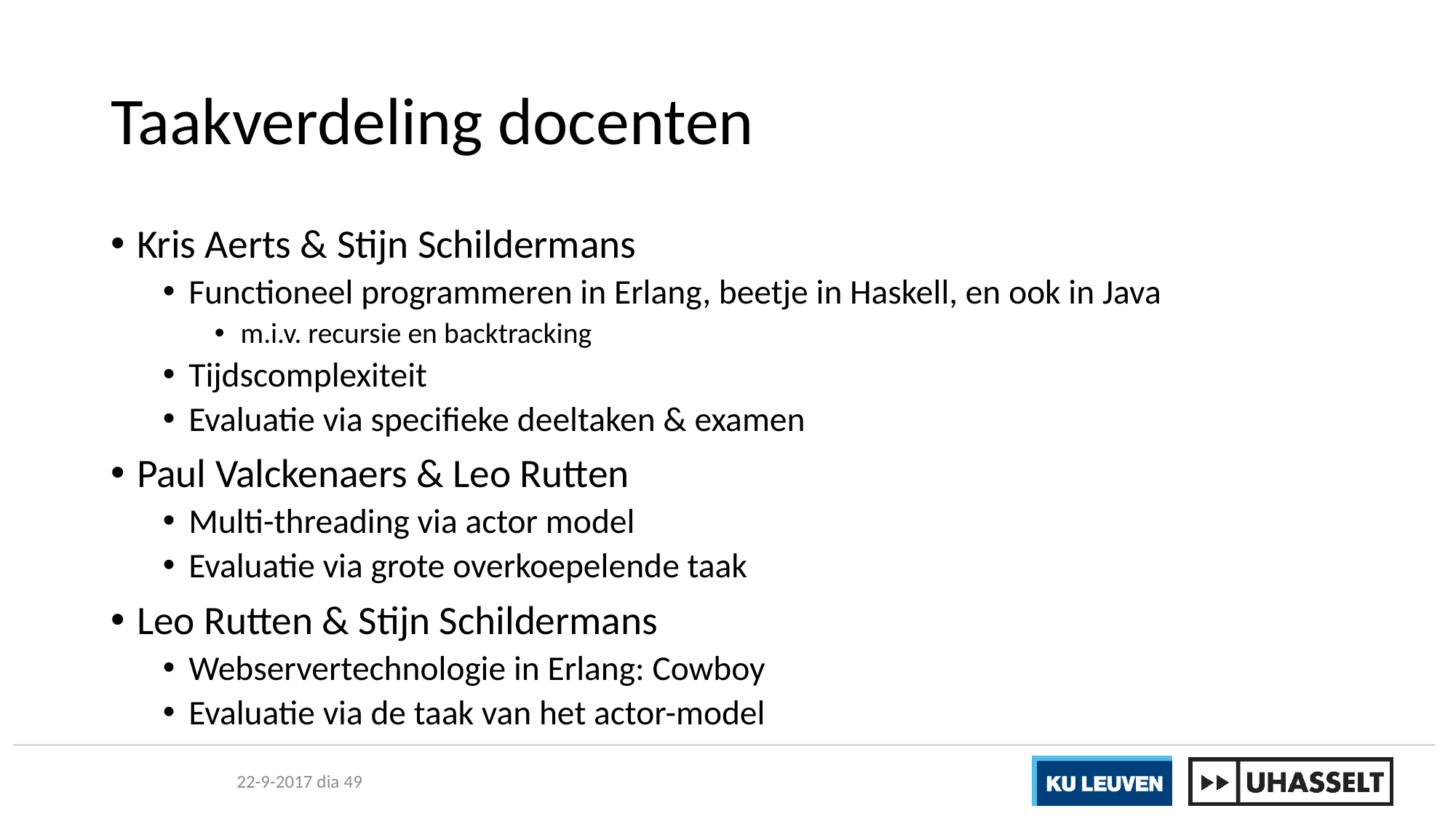

# Taakverdeling docenten
Kris Aerts & Stijn Schildermans
Functioneel programmeren in Erlang, beetje in Haskell, en ook in Java
m.i.v. recursie en backtracking
Tijdscomplexiteit
Evaluatie via specifieke deeltaken & examen
Paul Valckenaers & Leo Rutten
Multi-threading via actor model
Evaluatie via grote overkoepelende taak
Leo Rutten & Stijn Schildermans
Webservertechnologie in Erlang: Cowboy
Evaluatie via de taak van het actor-model

22-9-2017 dia 49